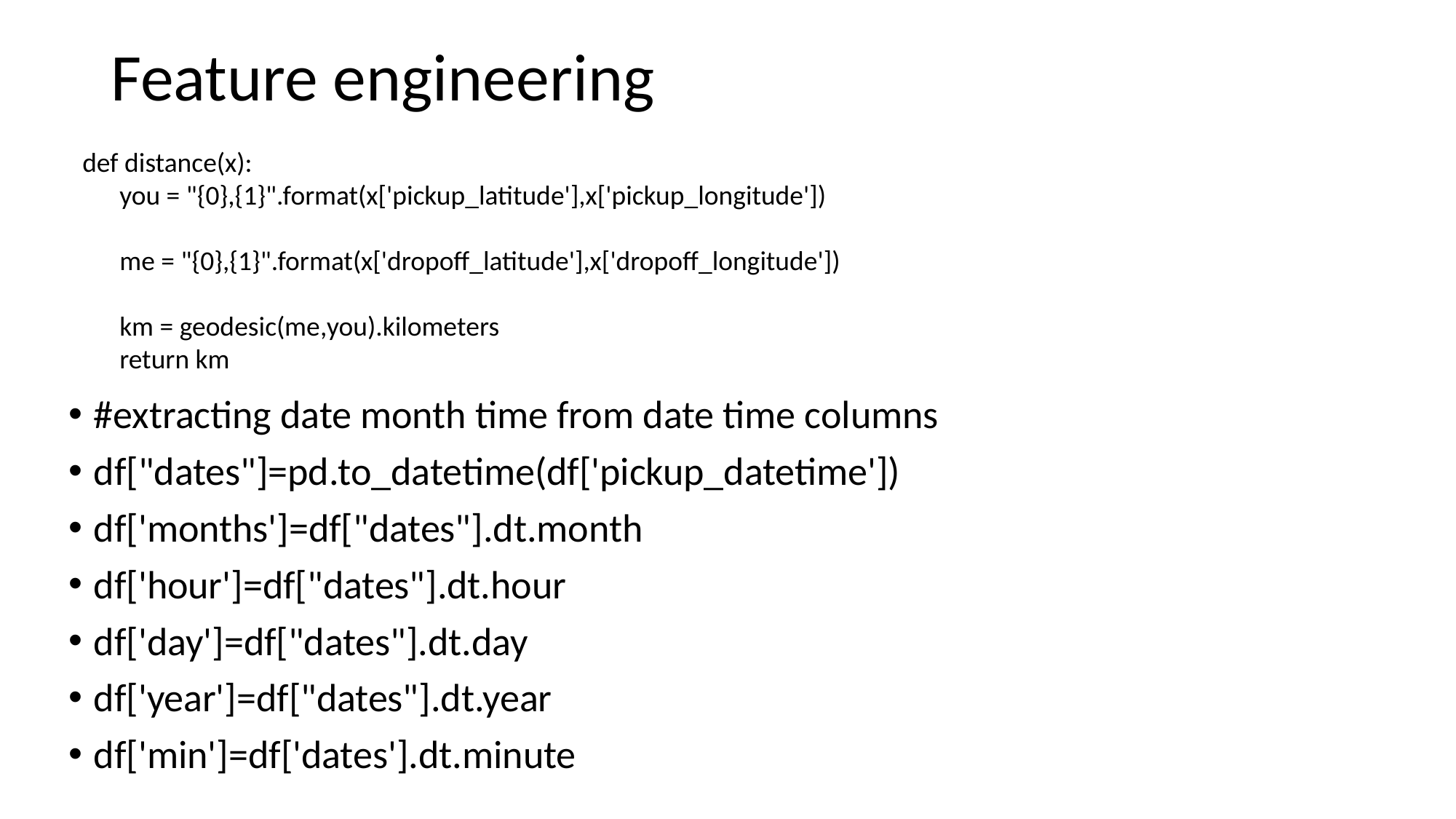

# Feature engineering
def distance(x):
      you = "{0},{1}".format(x['pickup_latitude'],x['pickup_longitude'])

      me = "{0},{1}".format(x['dropoff_latitude'],x['dropoff_longitude'])

      km = geodesic(me,you).kilometers
      return km

#extracting date month time from date time columns
df["dates"]=pd.to_datetime(df['pickup_datetime'])
df['months']=df["dates"].dt.month
df['hour']=df["dates"].dt.hour
df['day']=df["dates"].dt.day
df['year']=df["dates"].dt.year
df['min']=df['dates'].dt.minute